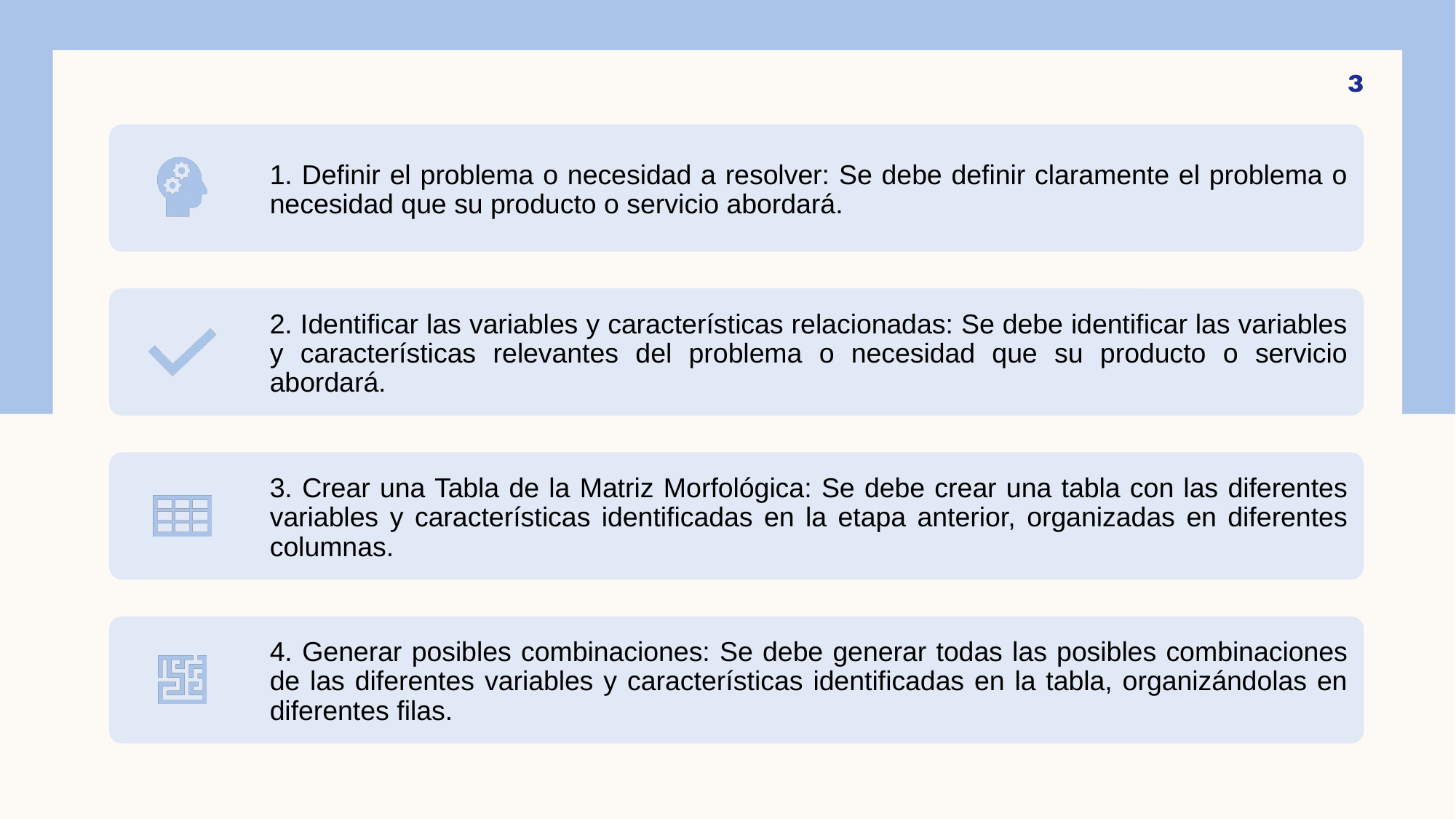

3
1. Definir el problema o necesidad a resolver: Se debe definir claramente el problema o necesidad que su producto o servicio abordará.
2. Identificar las variables y características relacionadas: Se debe identificar las variables y características relevantes del problema o necesidad que su producto o servicio abordará.
3. Crear una Tabla de la Matriz Morfológica: Se debe crear una tabla con las diferentes variables y características identificadas en la etapa anterior, organizadas en diferentes columnas.
4. Generar posibles combinaciones: Se debe generar todas las posibles combinaciones de las diferentes variables y características identificadas en la tabla, organizándolas en diferentes filas.